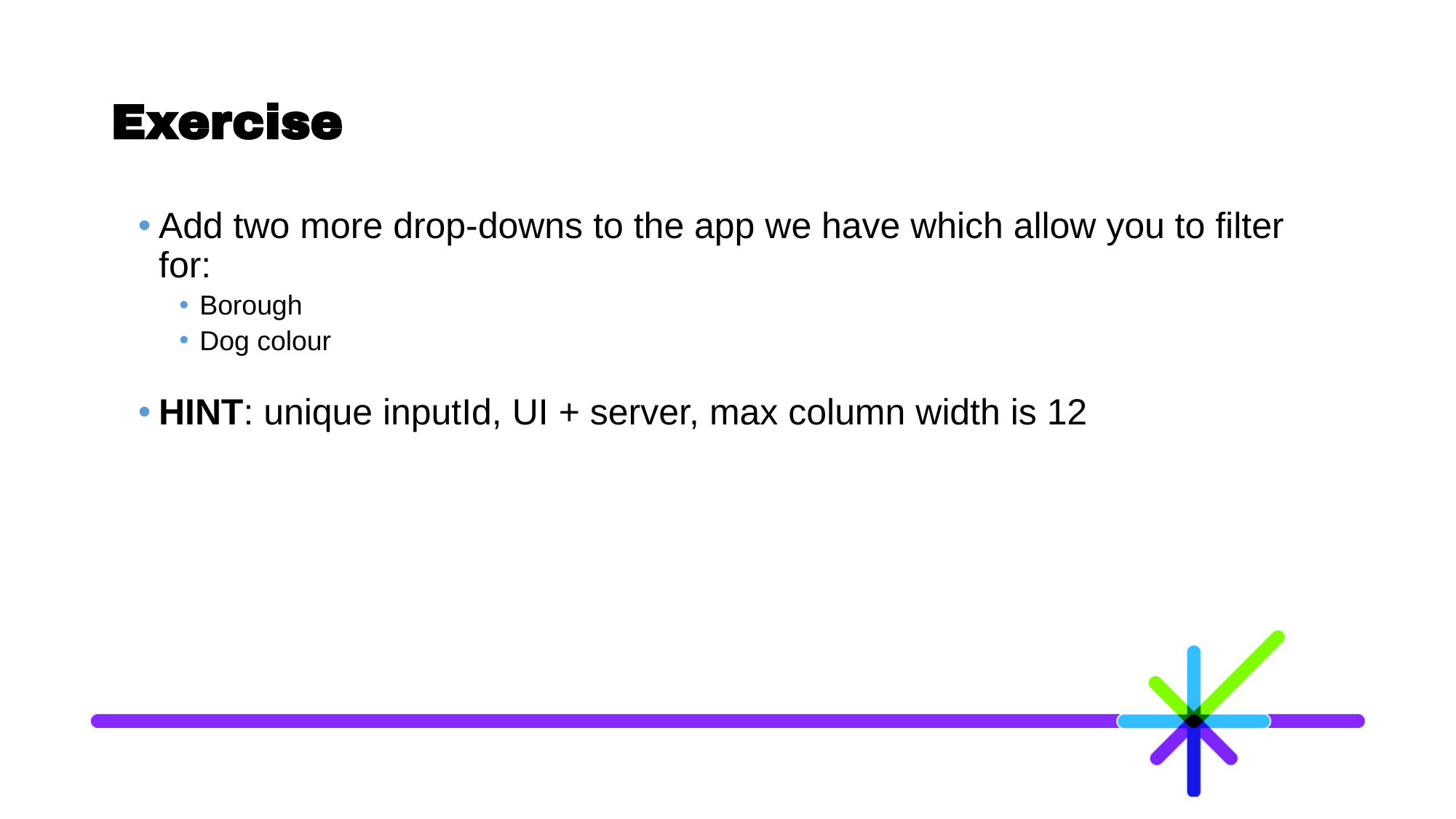

# Exercise
Add two more drop-downs to the app we have which allow you to filter for:
Borough
Dog colour
HINT: unique inputId, UI + server, max column width is 12